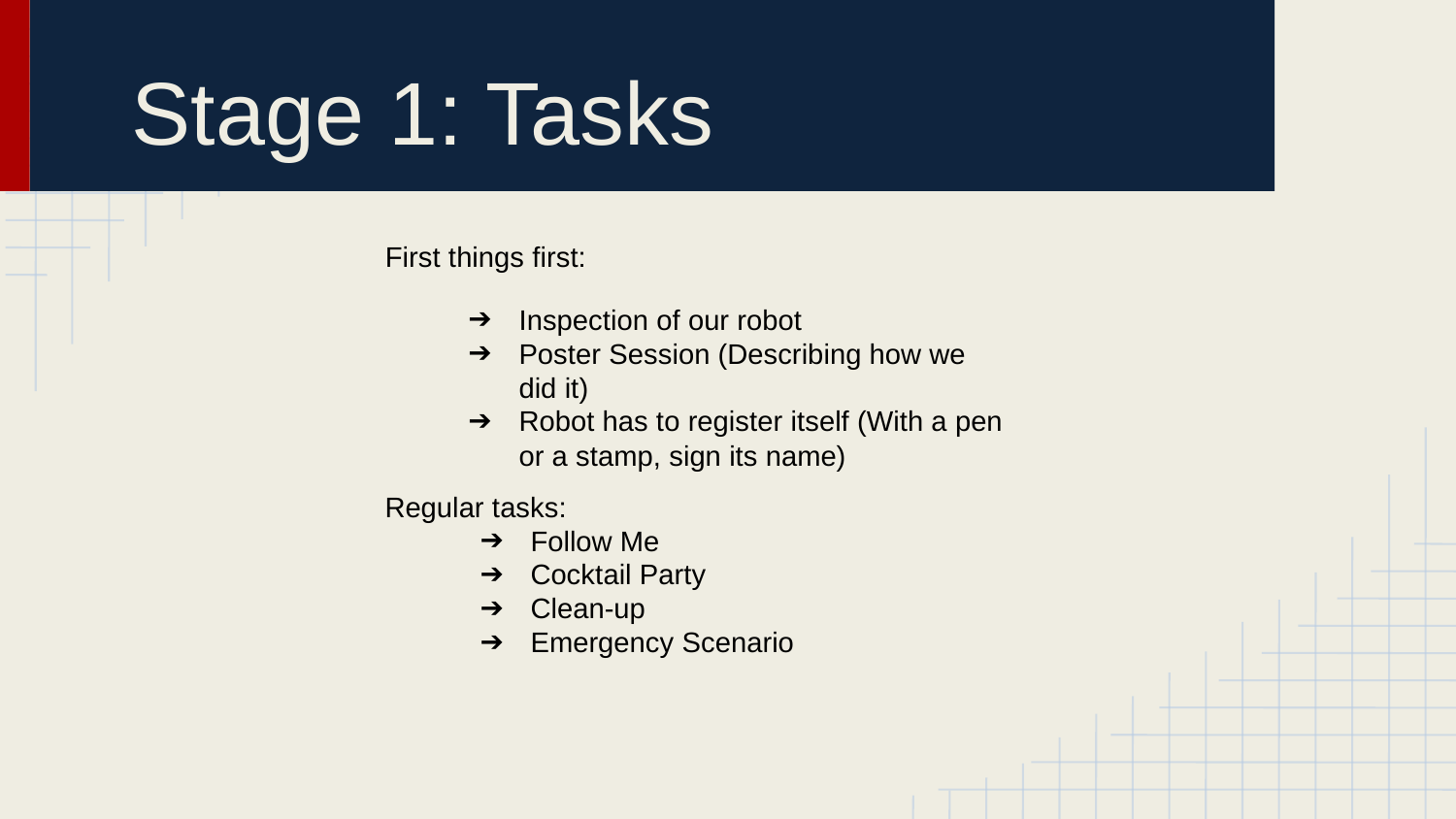

# Stage 1: Tasks

First things first:
Inspection of our robot
Poster Session (Describing how we did it)
Robot has to register itself (With a pen or a stamp, sign its name)

Regular tasks:
Follow Me
Cocktail Party
Clean-up
Emergency Scenario